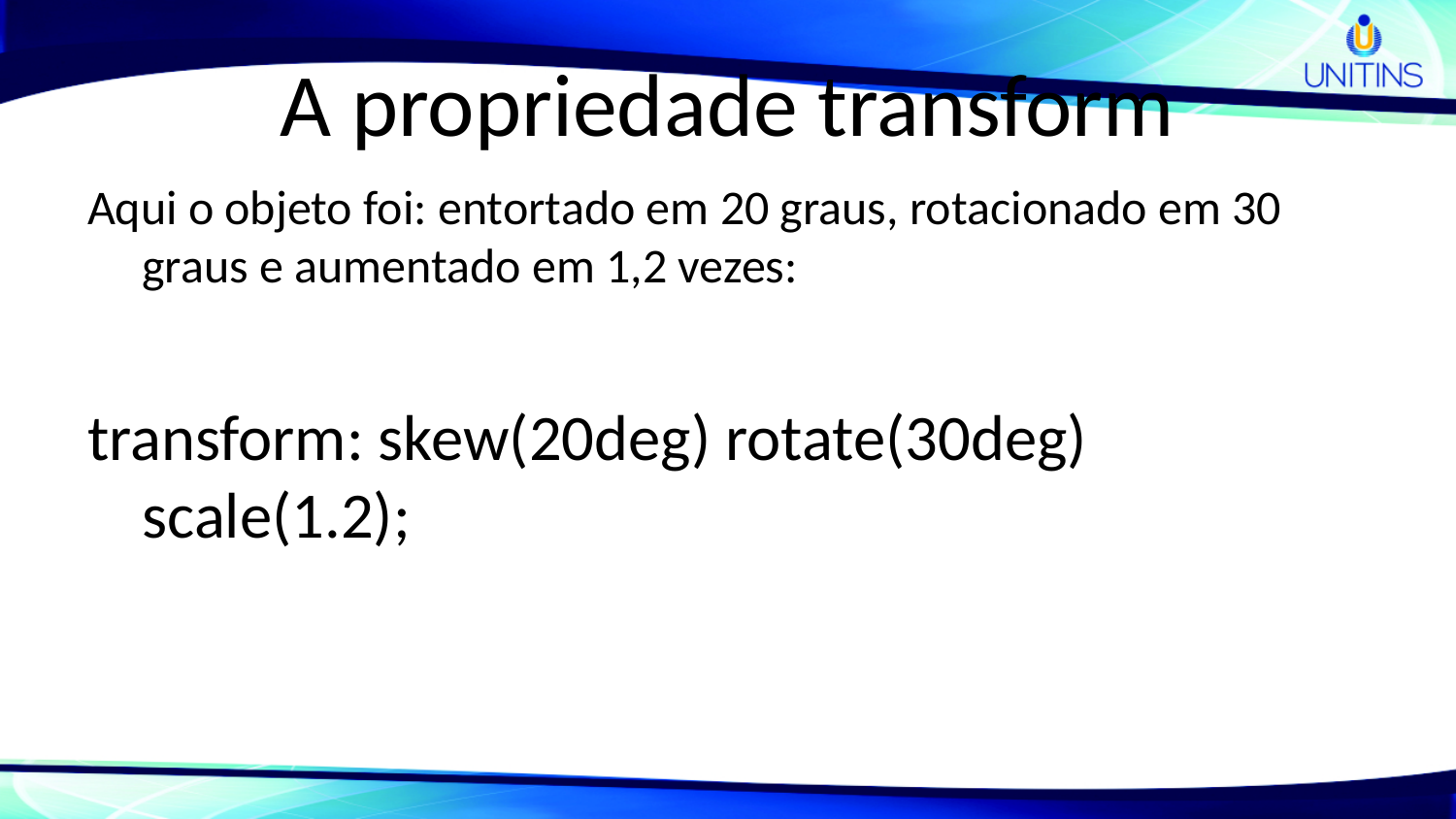

# A propriedade transform
Aqui o objeto foi: entortado em 20 graus, rotacionado em 30 graus e aumentado em 1,2 vezes:

transform: skew(20deg) rotate(30deg) scale(1.2);